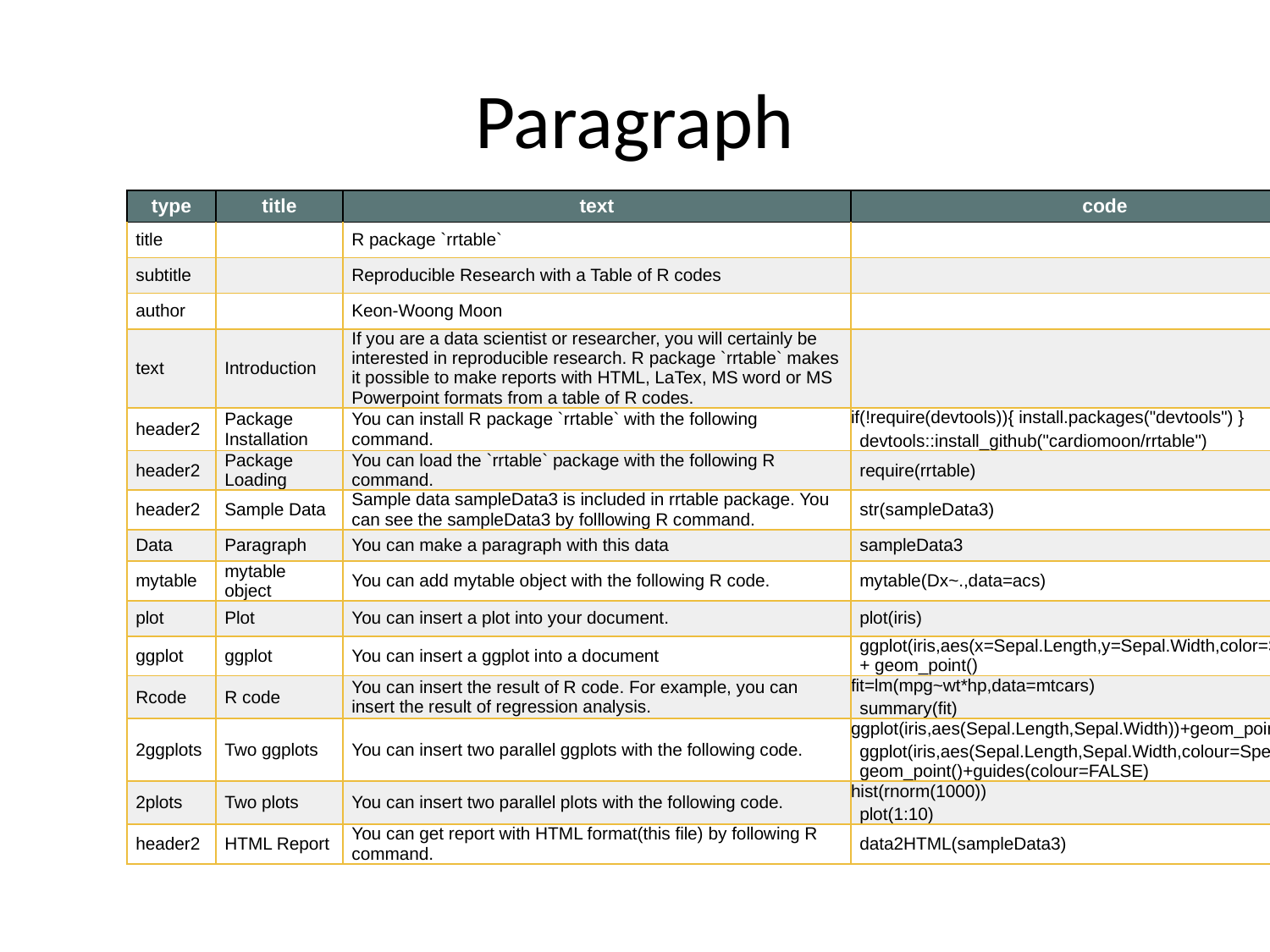

# Paragraph
| type | title | text | code | option |
| --- | --- | --- | --- | --- |
| title |  | R package `rrtable` |  |  |
| subtitle |  | Reproducible Research with a Table of R codes |  |  |
| author |  | Keon-Woong Moon |  |  |
| text | Introduction | If you are a data scientist or researcher, you will certainly be interested in reproducible research. R package `rrtable` makes it possible to make reports with HTML, LaTex, MS word or MS Powerpoint formats from a table of R codes. |  |  |
| header2 | Package Installation | You can install R package `rrtable` with the following command. | if(!require(devtools)){ install.packages("devtools") } devtools::install\_github("cardiomoon/rrtable") | echo=TRUE, eval=FALSE |
| header2 | Package Loading | You can load the `rrtable` package with the following R command. | require(rrtable) | echo=TRUE |
| header2 | Sample Data | Sample data sampleData3 is included in rrtable package. You can see the sampleData3 by folllowing R command. | str(sampleData3) | echo=TRUE, eval=TRUE |
| Data | Paragraph | You can make a paragraph with this data | sampleData3 | landscape=TRUE |
| mytable | mytable object | You can add mytable object with the following R code. | mytable(Dx~.,data=acs) |  |
| plot | Plot | You can insert a plot into your document. | plot(iris) |  |
| ggplot | ggplot | You can insert a ggplot into a document | ggplot(iris,aes(x=Sepal.Length,y=Sepal.Width,color=Species))+ geom\_point() |  |
| Rcode | R code | You can insert the result of R code. For example, you can insert the result of regression analysis. | fit=lm(mpg~wt\*hp,data=mtcars) summary(fit) |  |
| 2ggplots | Two ggplots | You can insert two parallel ggplots with the following code. | ggplot(iris,aes(Sepal.Length,Sepal.Width))+geom\_point() ggplot(iris,aes(Sepal.Length,Sepal.Width,colour=Species))+ geom\_point()+guides(colour=FALSE) |  |
| 2plots | Two plots | You can insert two parallel plots with the following code. | hist(rnorm(1000)) plot(1:10) |  |
| header2 | HTML Report | You can get report with HTML format(this file) by following R command. | data2HTML(sampleData3) | echo=TRUE, eval=FALSE |